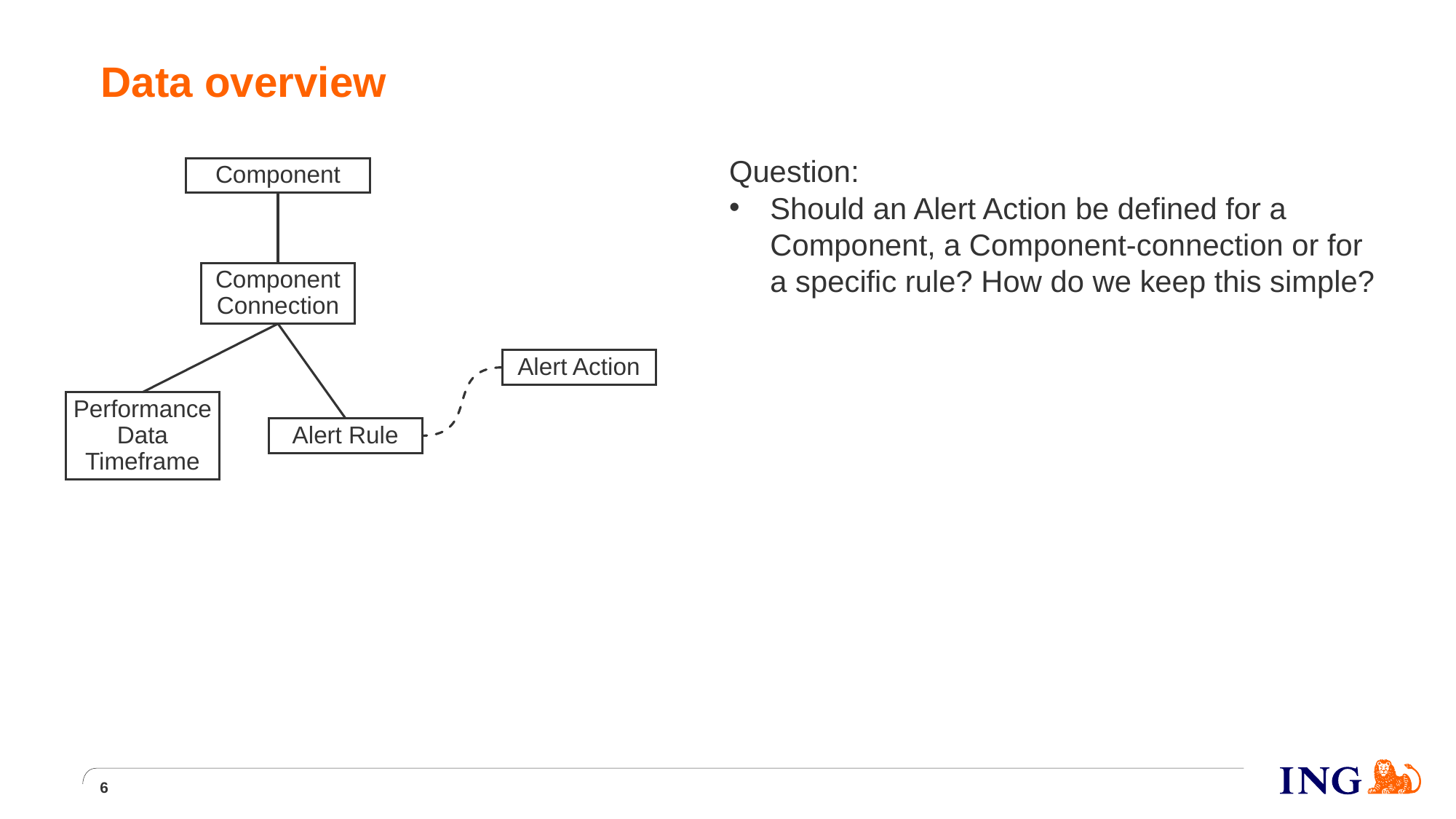

# Data overview
Question:
Should an Alert Action be defined for a Component, a Component-connection or for a specific rule? How do we keep this simple?
Component
Component Connection
Alert Action
Performance Data Timeframe
Alert Rule
6